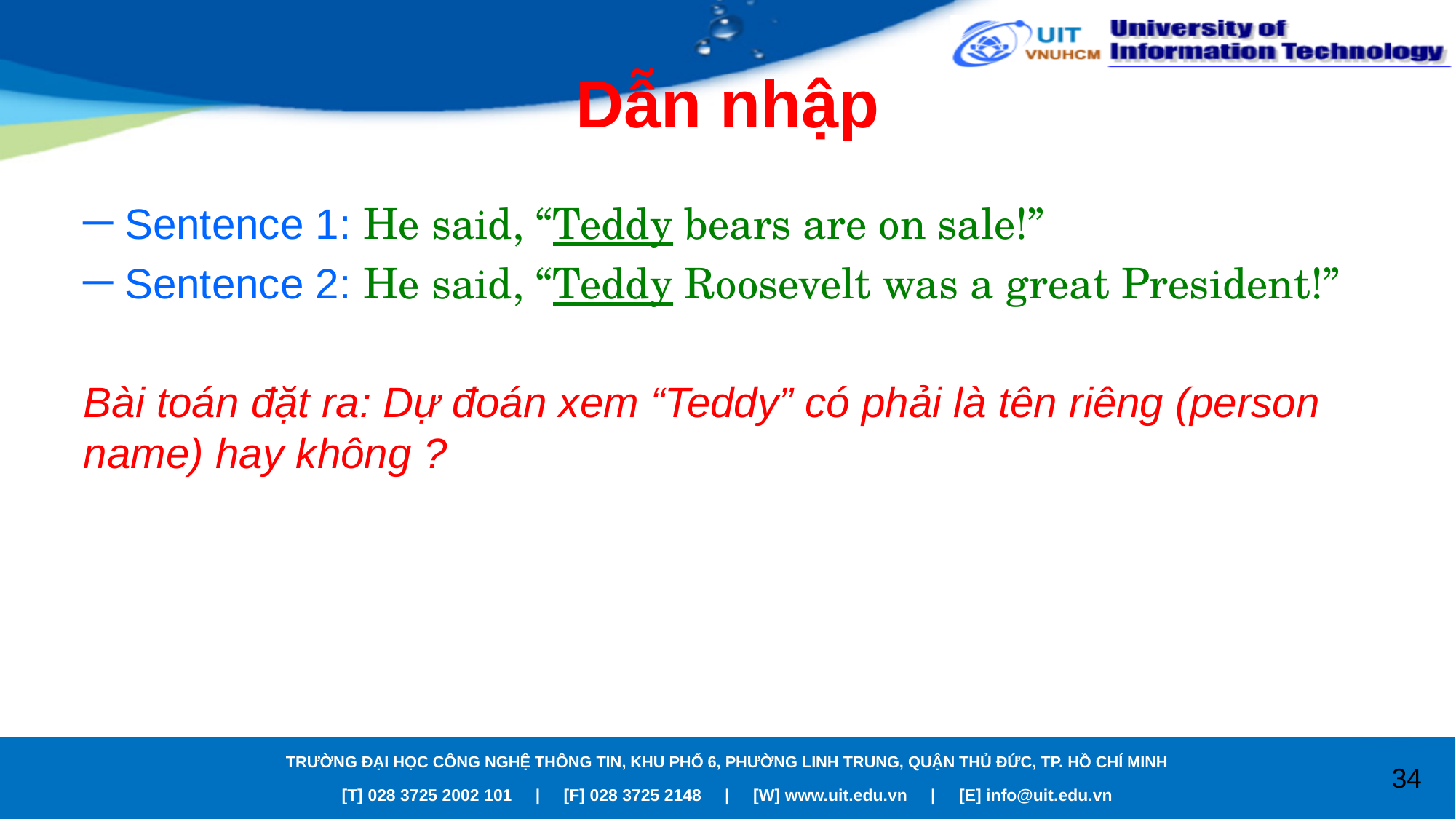

# Dẫn nhập
Sentence 1: He said, “Teddy bears are on sale!”
Sentence 2: He said, “Teddy Roosevelt was a great President!”

Bài toán đặt ra: Dự đoán xem “Teddy” có phải là tên riêng (person name) hay không ?